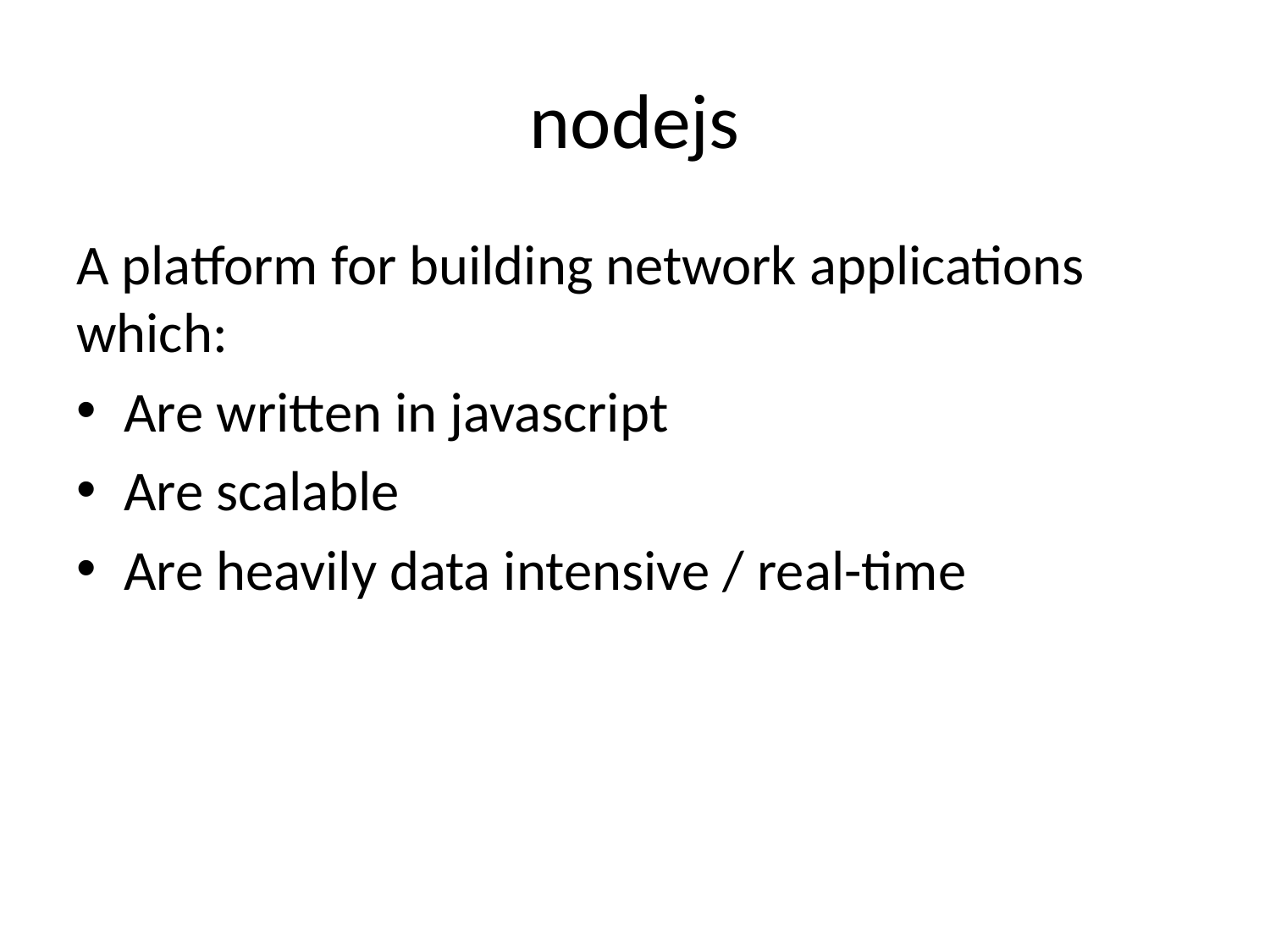

# nodejs
A platform for building network applications which:
Are written in javascript
Are scalable
Are heavily data intensive / real-time